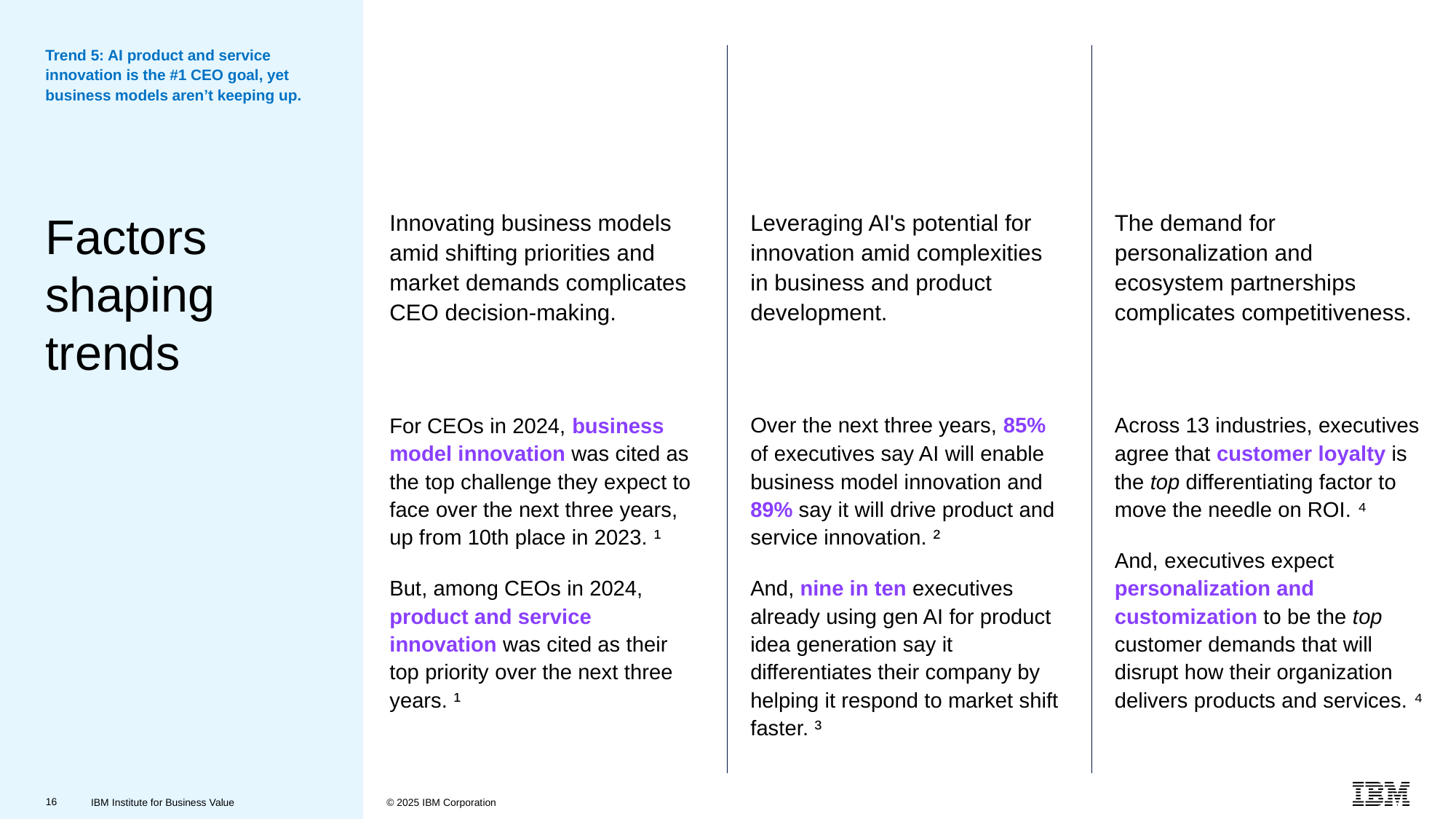

Trend 5: AI product and service innovation is the #1 CEO goal, yet business models aren’t keeping up.

Leveraging AI's potential for innovation amid complexities in business and product development.
The demand for personalization and ecosystem partnerships complicates competitiveness.
# Factors shaping trends
Innovating business models amid shifting priorities and market demands complicates CEO decision-making.
For CEOs in 2024, business model innovation was cited as the top challenge they expect to face over the next three years, up from 10th place in 2023. ¹
But, among CEOs in 2024, product and service innovation was cited as their top priority over the next three years. ¹

Over the next three years, 85% of executives say AI will enable business model innovation and 89% say it will drive product and service innovation. ²
And, nine in ten executives already using gen AI for product idea generation say it differentiates their company by helping it respond to market shift faster. ³

Across 13 industries, executives agree that customer loyalty is the top differentiating factor to move the needle on ROI. ⁴
And, executives expect personalization and customization to be the top customer demands that will disrupt how their organization delivers products and services. ⁴